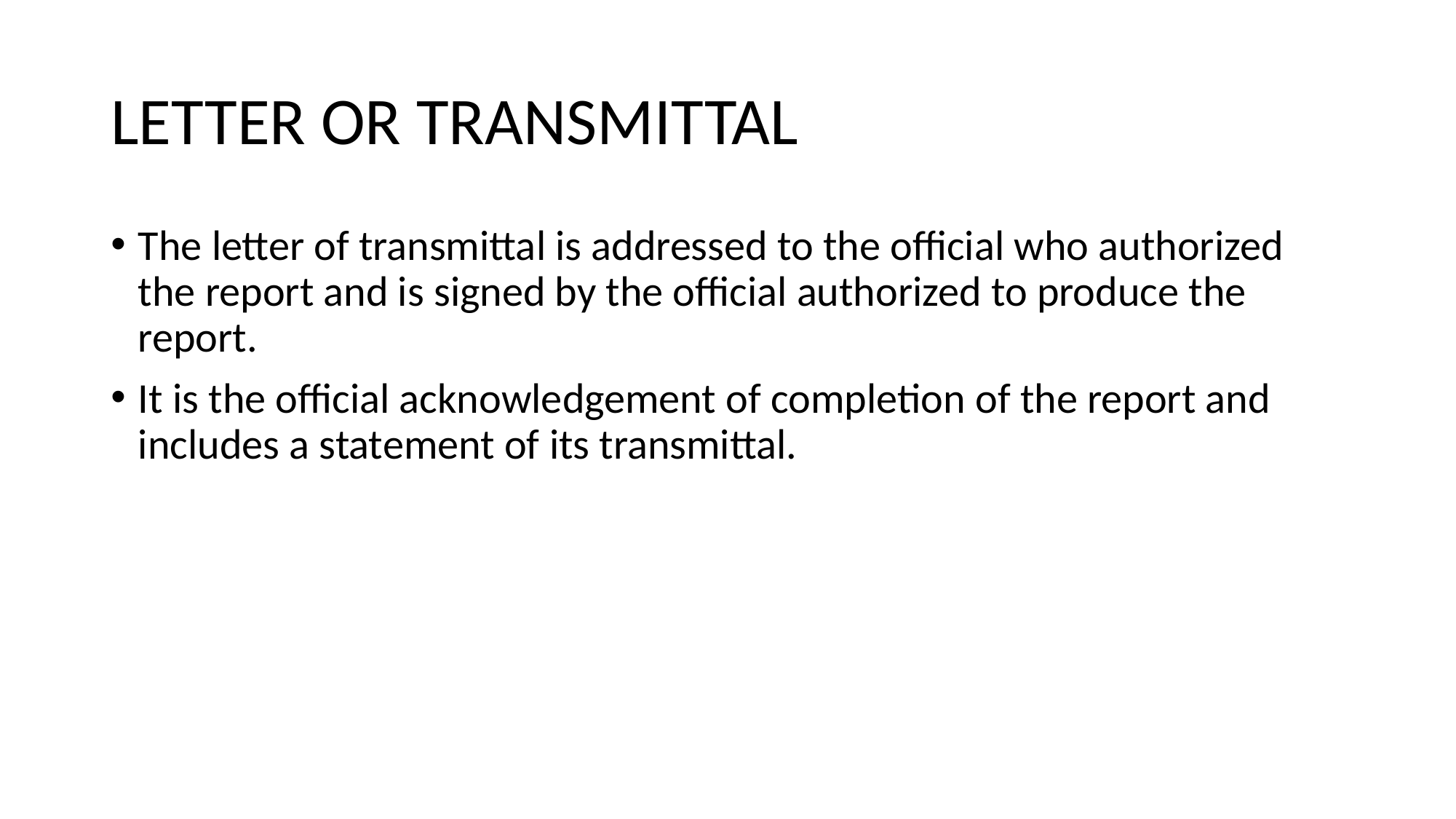

# LETTER OR TRANSMITTAL
The letter of transmittal is addressed to the official who authorized the report and is signed by the official authorized to produce the report.
It is the official acknowledgement of completion of the report and includes a statement of its transmittal.